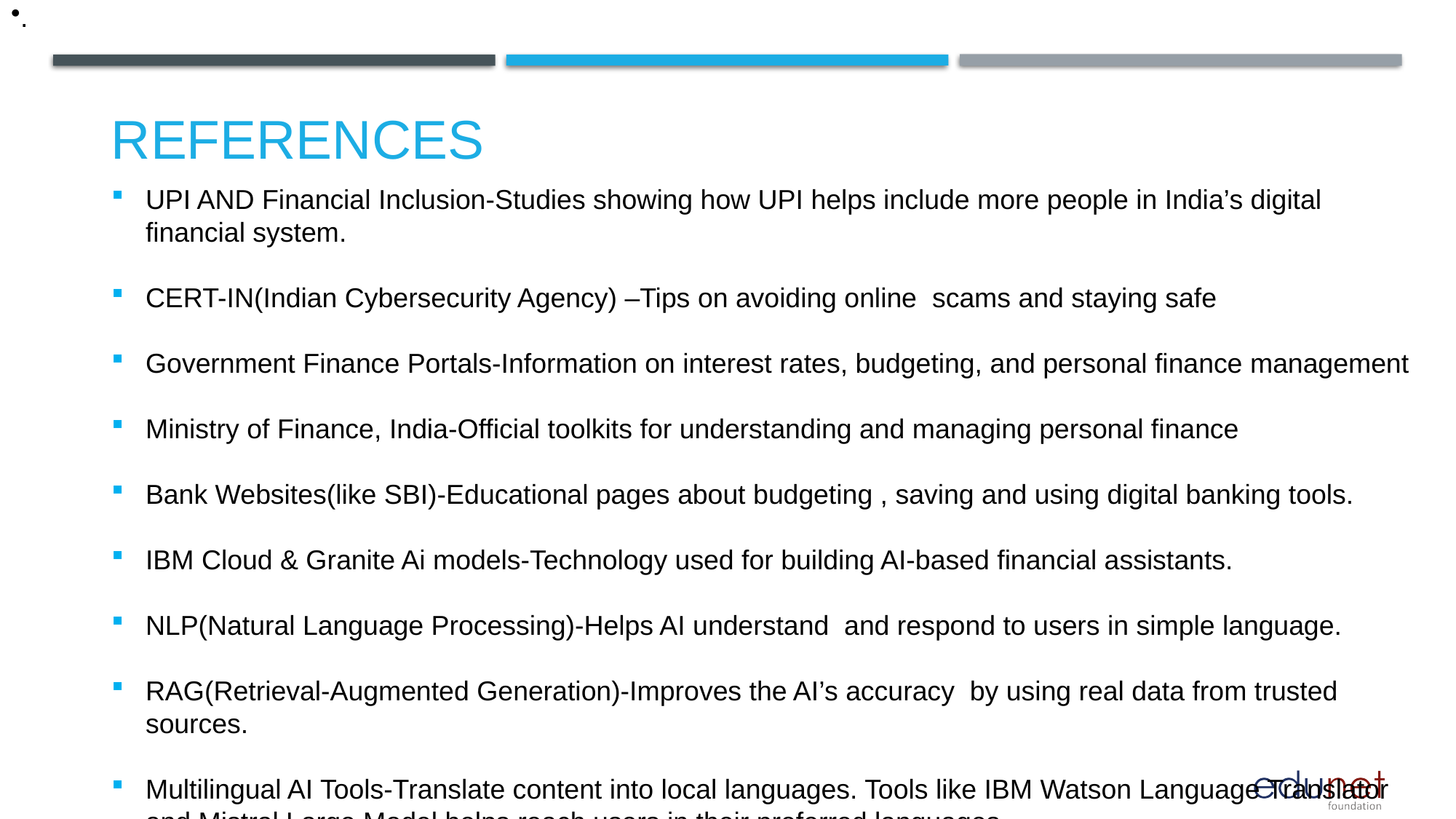

.
REFERENCES
UPI AND Financial Inclusion-Studies showing how UPI helps include more people in India’s digital financial system.

CERT-IN(Indian Cybersecurity Agency) –Tips on avoiding online  scams and staying safe

Government Finance Portals-Information on interest rates, budgeting, and personal finance management

Ministry of Finance, India-Official toolkits for understanding and managing personal finance

Bank Websites(like SBI)-Educational pages about budgeting , saving and using digital banking tools.

IBM Cloud & Granite Ai models-Technology used for building AI-based financial assistants.

NLP(Natural Language Processing)-Helps AI understand  and respond to users in simple language.

RAG(Retrieval-Augmented Generation)-Improves the AI’s accuracy  by using real data from trusted sources.

Multilingual AI Tools-Translate content into local languages. Tools like IBM Watson Language Translator and Mistral Large Model helps reach users in their preferred languages.